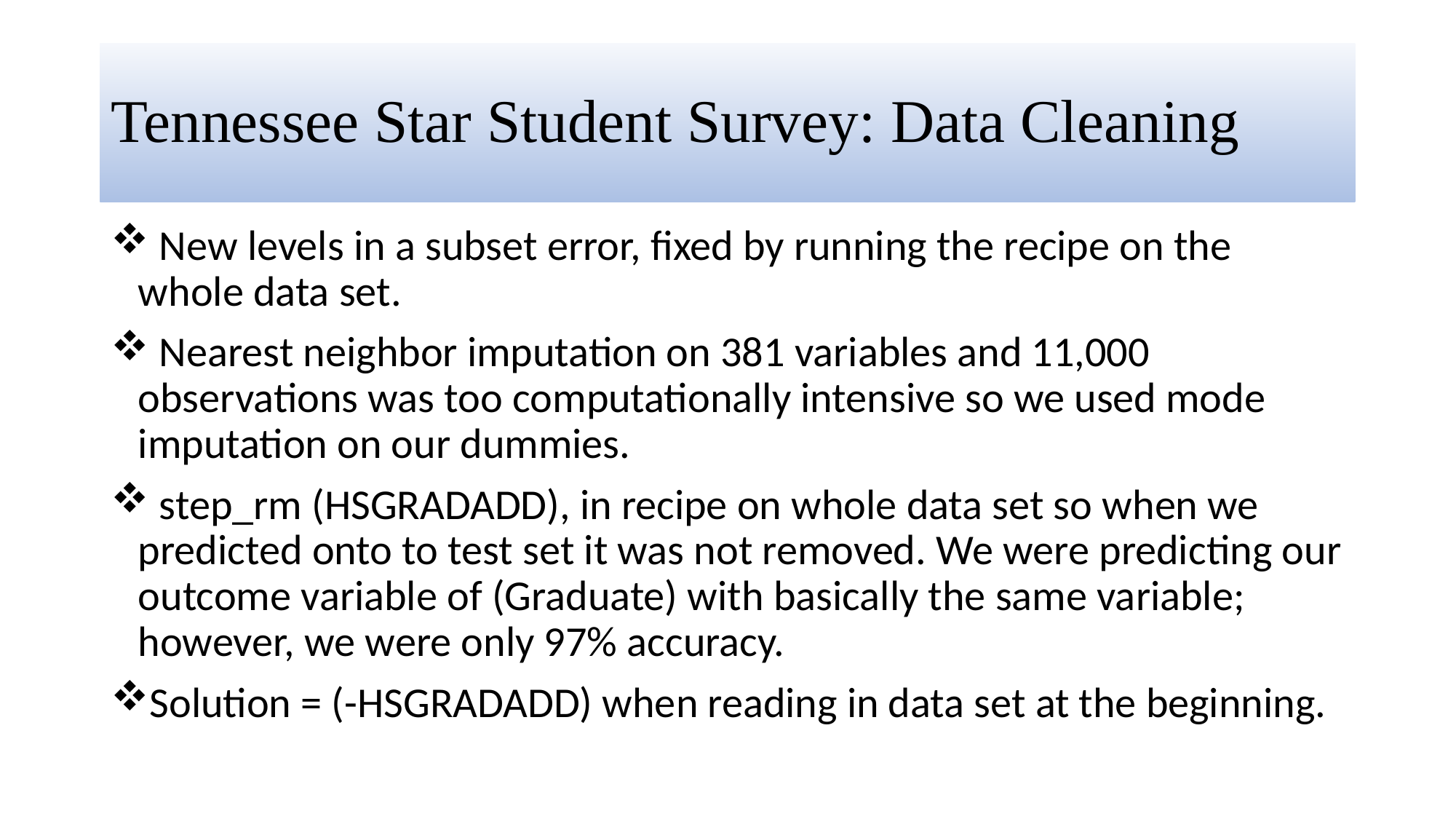

# Tennessee Star Student Survey: Data Cleaning
 New levels in a subset error, fixed by running the recipe on the whole data set.
 Nearest neighbor imputation on 381 variables and 11,000 observations was too computationally intensive so we used mode imputation on our dummies.
 step_rm (HSGRADADD), in recipe on whole data set so when we predicted onto to test set it was not removed. We were predicting our outcome variable of (Graduate) with basically the same variable; however, we were only 97% accuracy.
Solution = (-HSGRADADD) when reading in data set at the beginning.